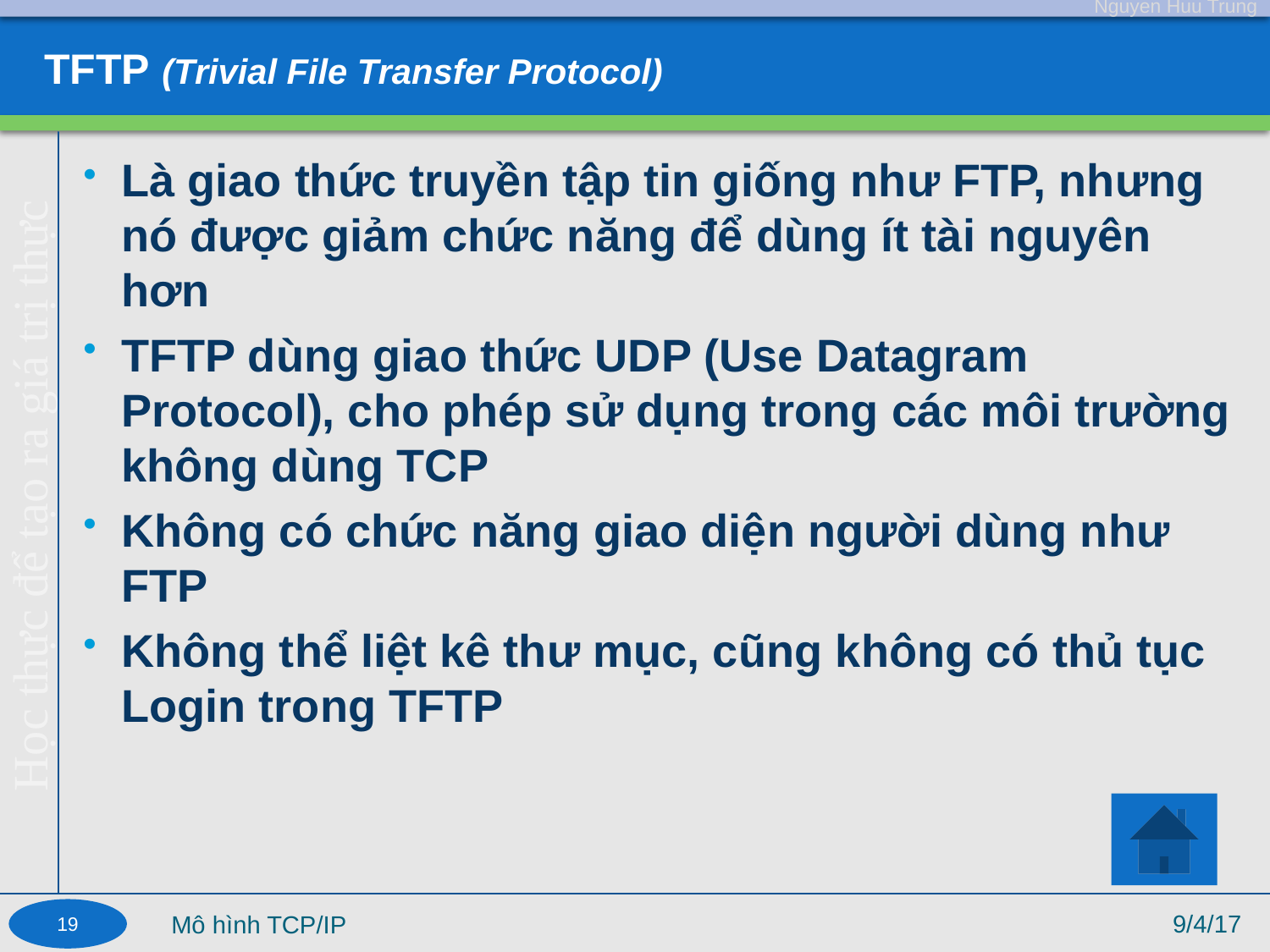

# TFTP (Trivial File Transfer Protocol)
Là giao thức truyền tập tin giống như FTP, nhưng nó được giảm chức năng để dùng ít tài nguyên hơn
TFTP dùng giao thức UDP (Use Datagram Protocol), cho phép sử dụng trong các môi trường không dùng TCP
Không có chức năng giao diện người dùng như FTP
Không thể liệt kê thư mục, cũng không có thủ tục Login trong TFTP

19
9/4/17
Mô hình TCP/IP